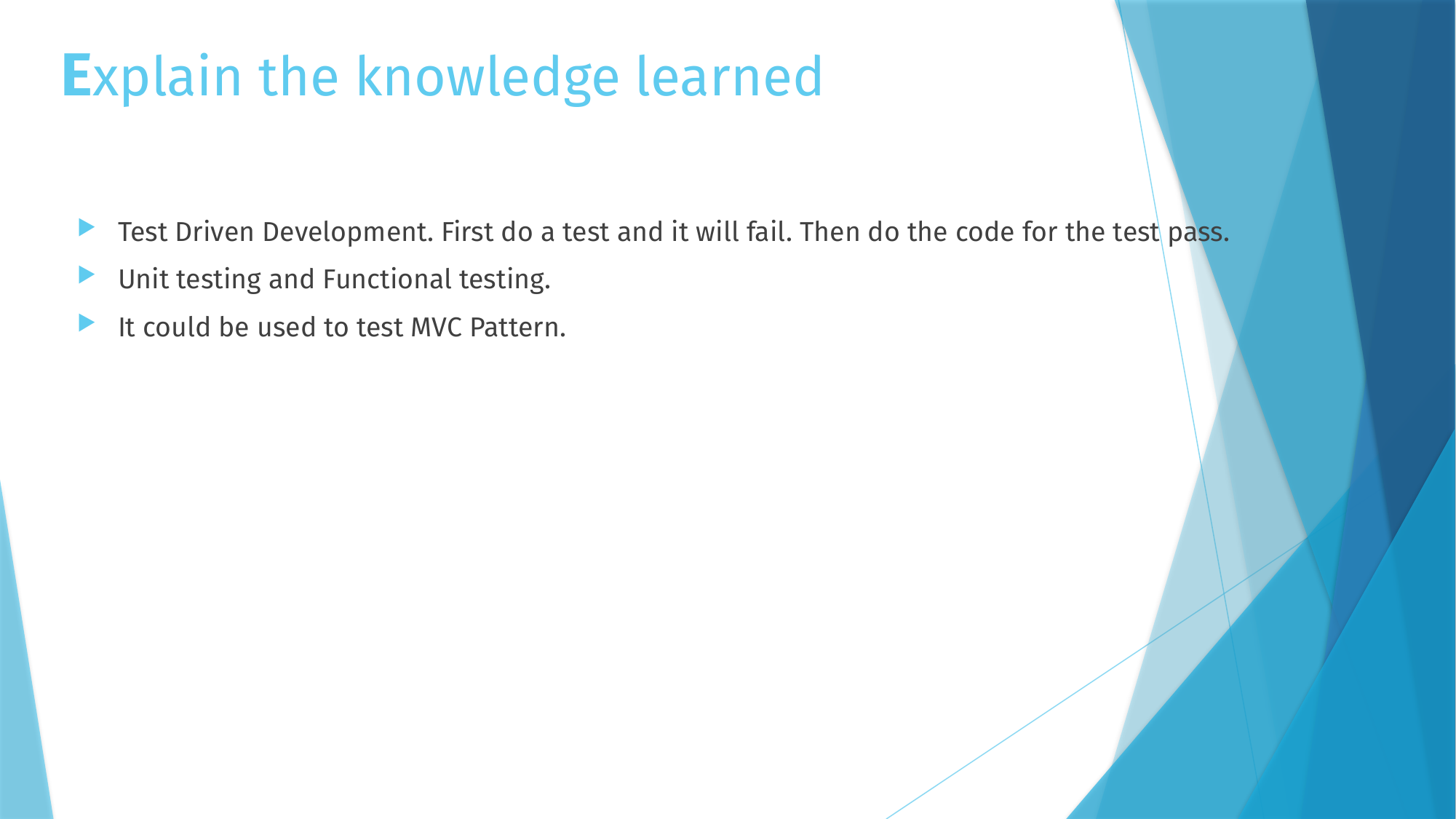

# Explain the knowledge learned
Test Driven Development. First do a test and it will fail. Then do the code for the test pass.
Unit testing and Functional testing.
It could be used to test MVC Pattern.